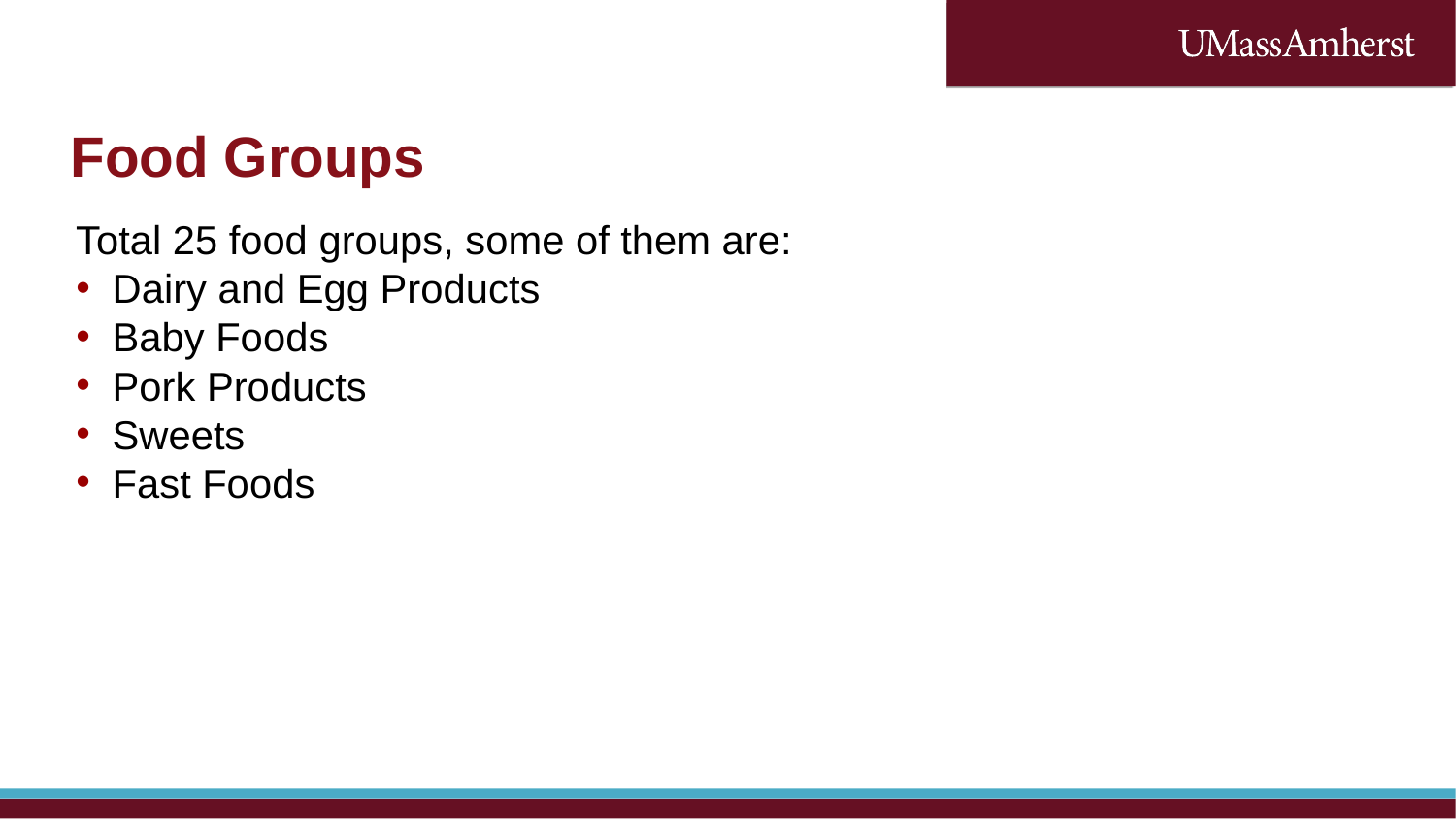

Food Groups
Total 25 food groups, some of them are:
Dairy and Egg Products
Baby Foods
Pork Products
Sweets
Fast Foods